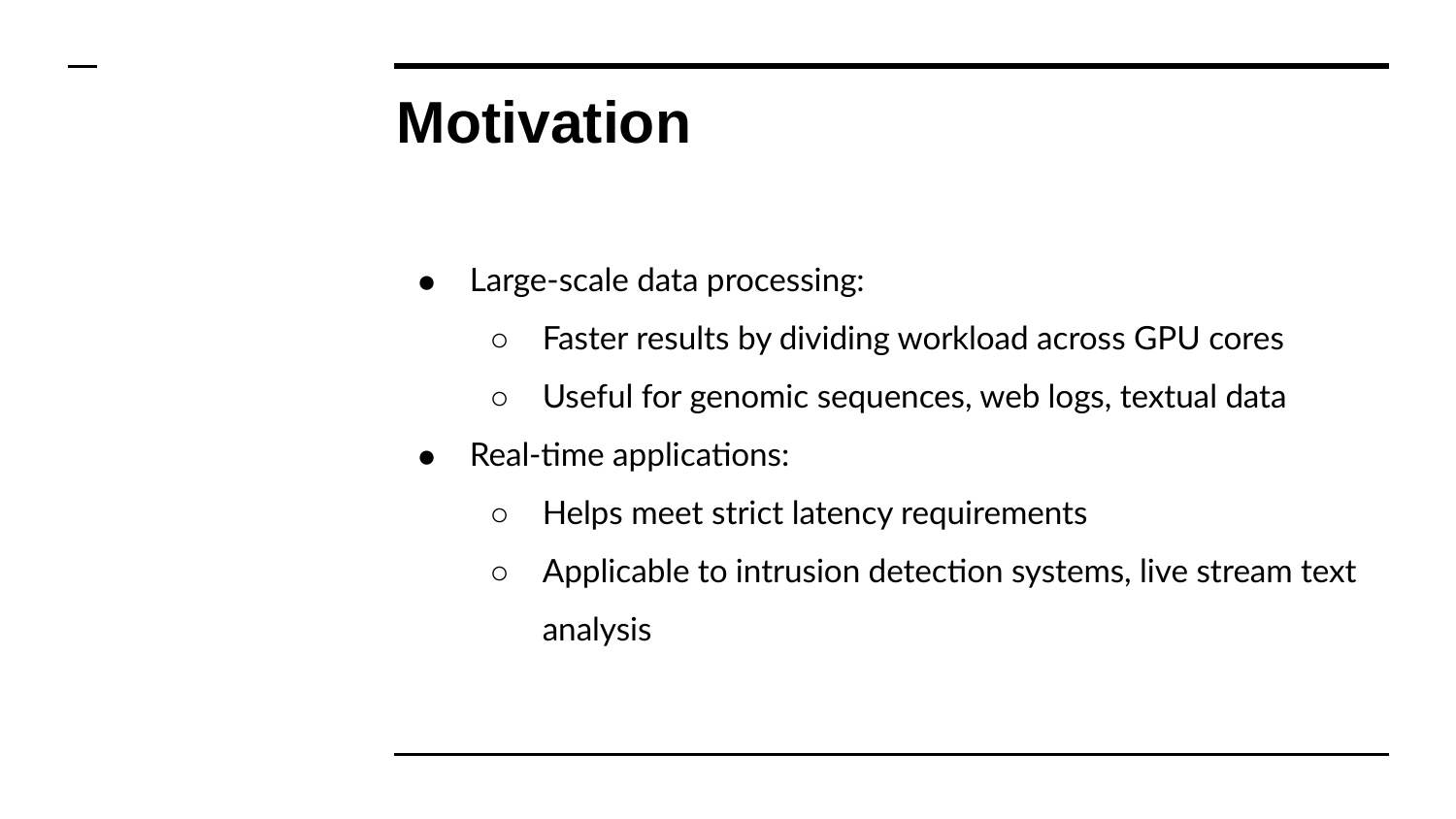

# Motivation
Large-scale data processing:
Faster results by dividing workload across GPU cores
Useful for genomic sequences, web logs, textual data
Real-time applications:
Helps meet strict latency requirements
Applicable to intrusion detection systems, live stream text analysis